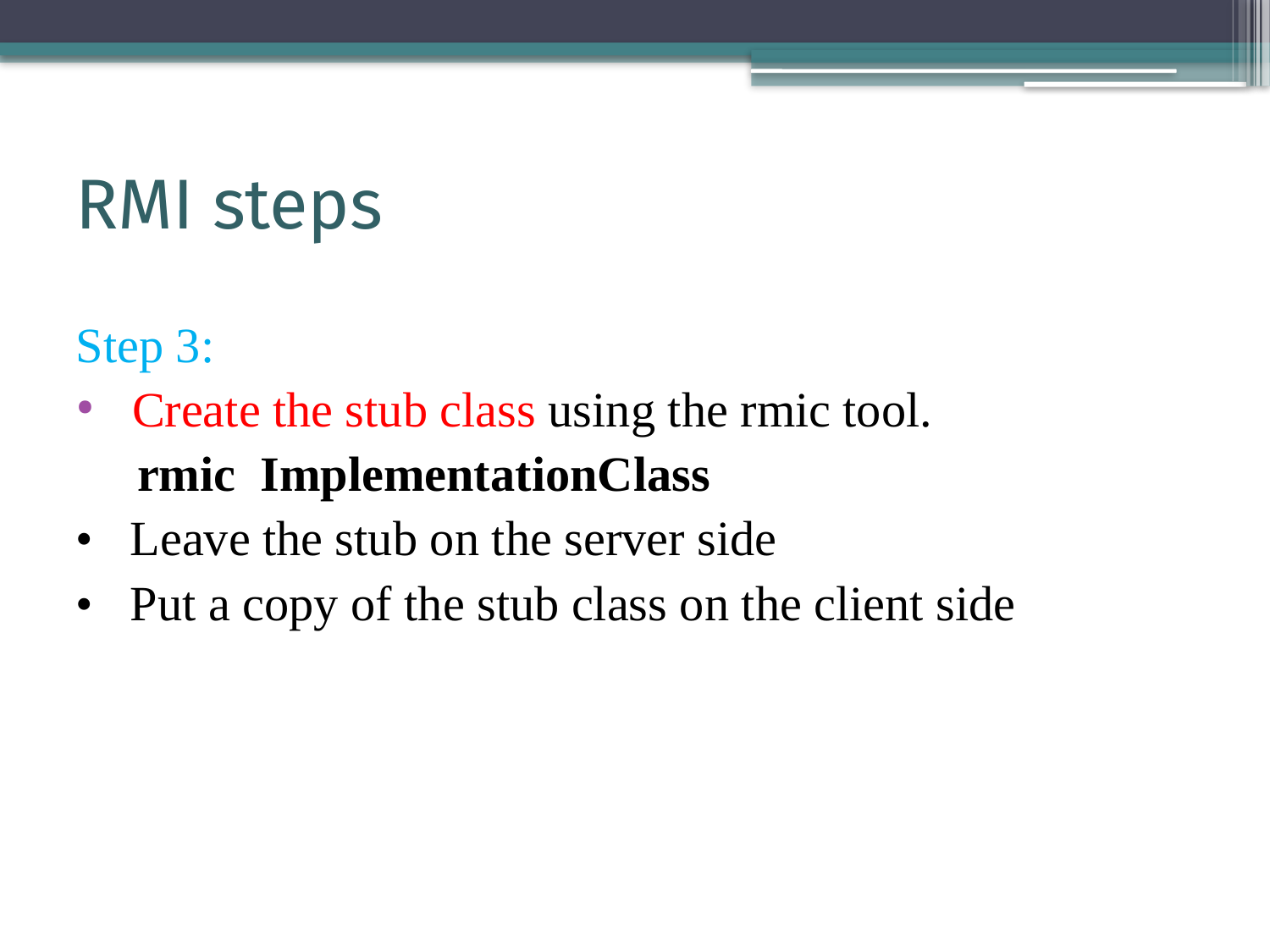

# RMI steps
Step 3:
   Create the stub class using the rmic tool.
     rmic  ImplementationClass
•   Leave the stub on the server side
•   Put a copy of the stub class on the client side